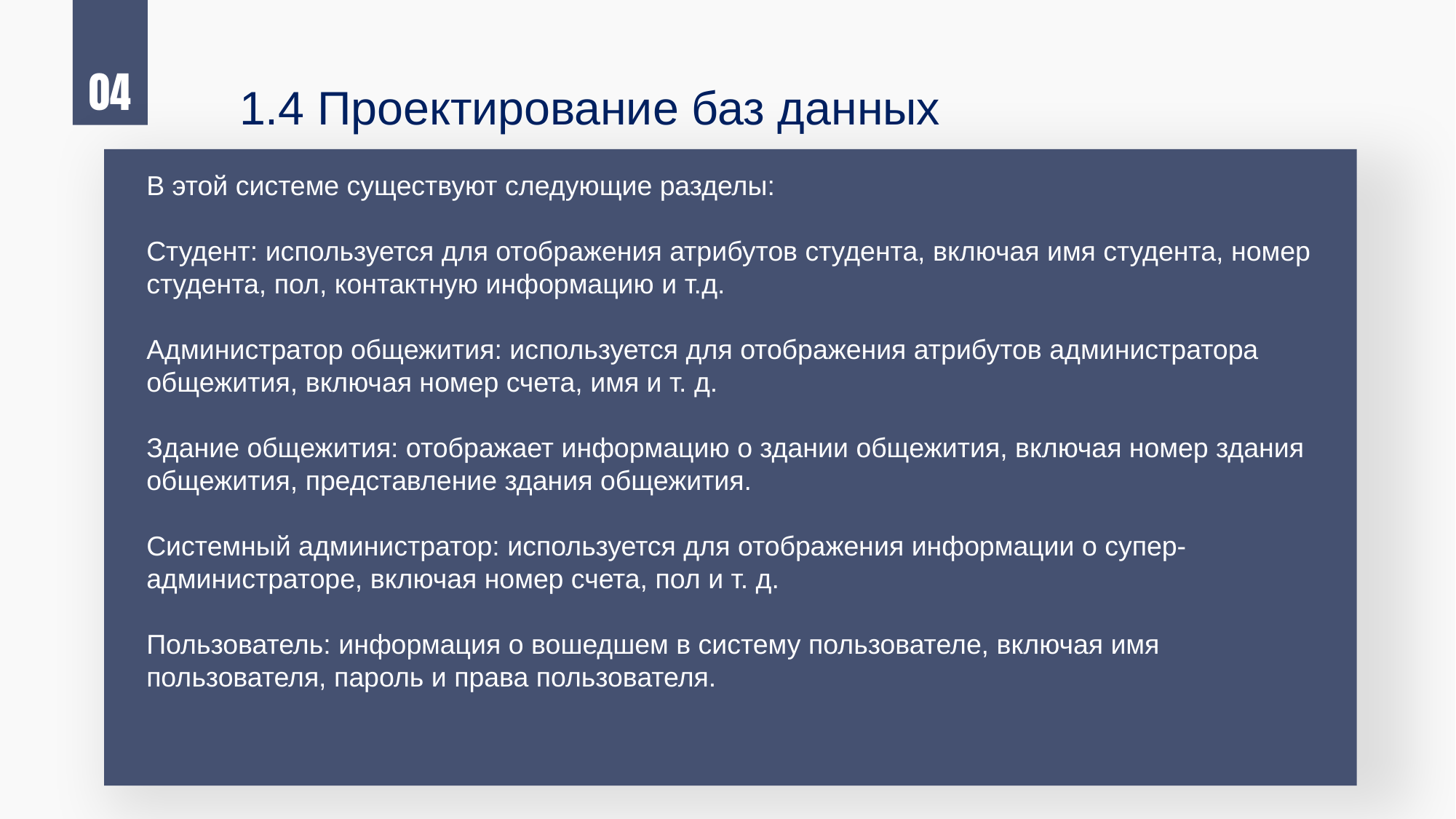

1.4 Проектирование баз данных
04

В этой системе существуют следующие разделы:

Студент: используется для отображения атрибутов студента, включая имя студента, номер студента, пол, контактную информацию и т.д.

Администратор общежития: используется для отображения атрибутов администратора общежития, включая номер счета, имя и т. д.

Здание общежития: отображает информацию о здании общежития, включая номер здания общежития, представление здания общежития.

Системный администратор: используется для отображения информации о супер-администраторе, включая номер счета, пол и т. д.

Пользователь: информация о вошедшем в систему пользователе, включая имя пользователя, пароль и права пользователя.